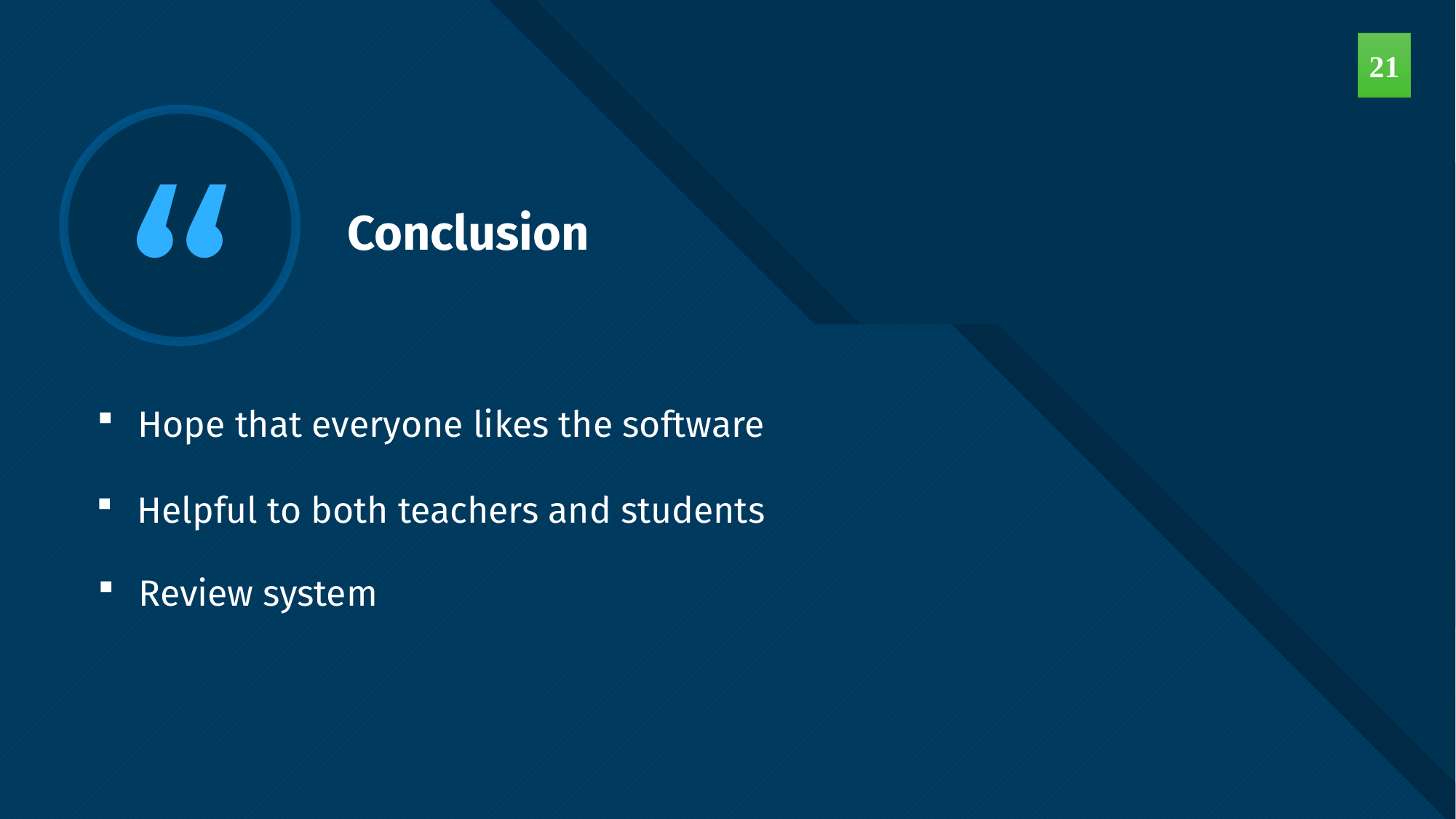

21
Conclusion
# Hope that everyone likes the software
Helpful to both teachers and students
Review system